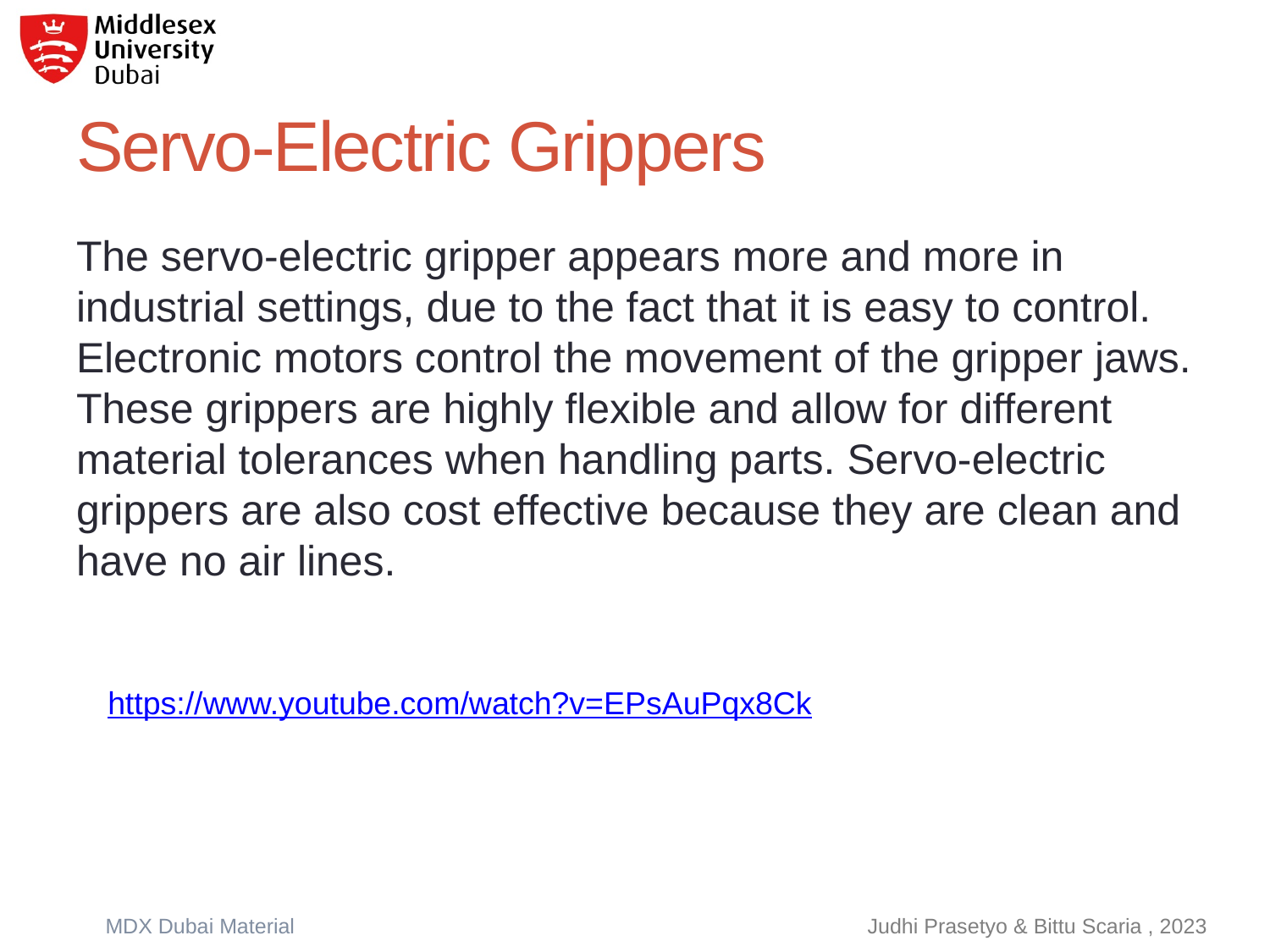

# Servo-Electric Grippers
The servo-electric gripper appears more and more in industrial settings, due to the fact that it is easy to control. Electronic motors control the movement of the gripper jaws. These grippers are highly flexible and allow for different material tolerances when handling parts. Servo-electric grippers are also cost effective because they are clean and have no air lines.
https://www.youtube.com/watch?v=EPsAuPqx8Ck